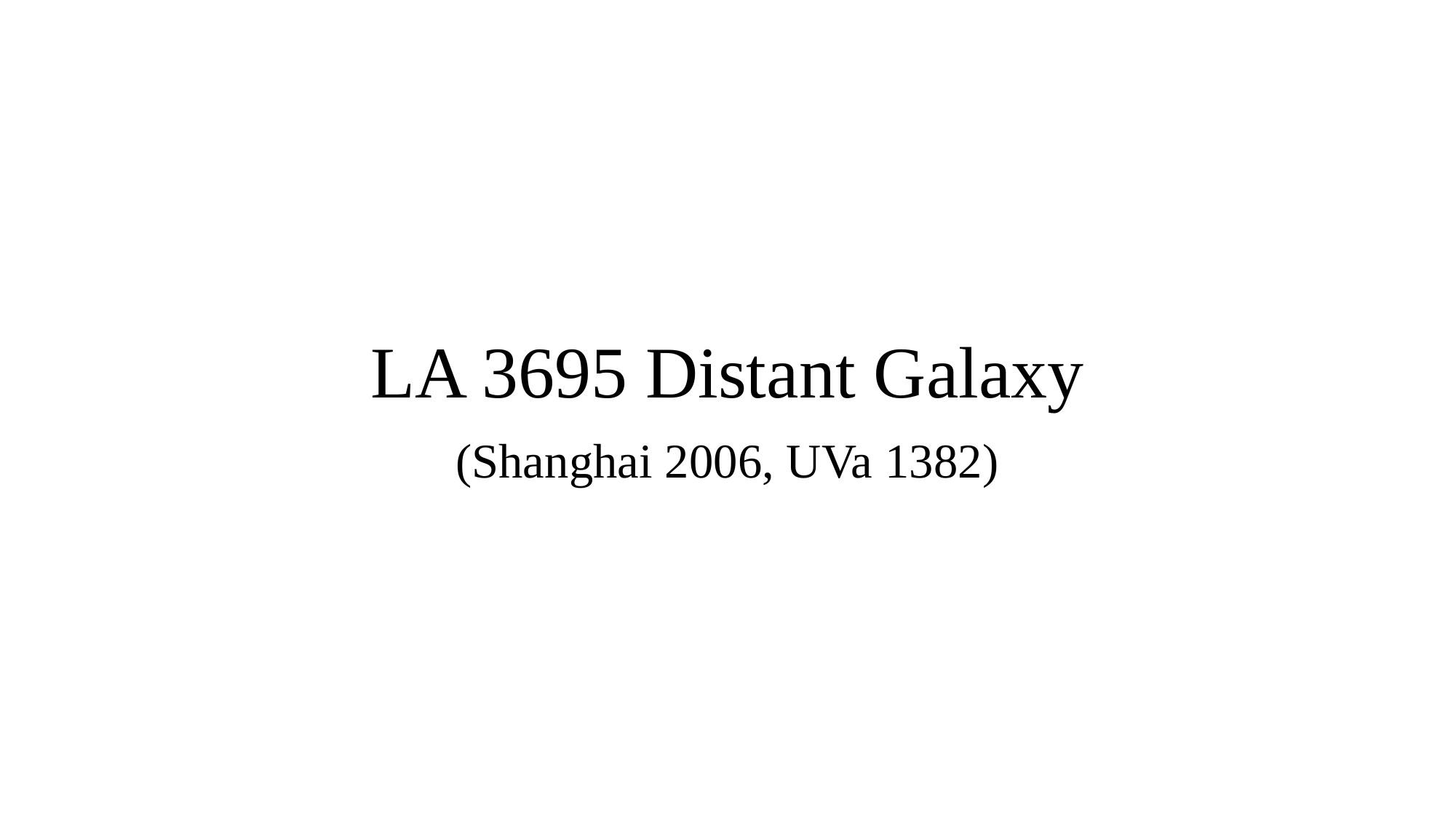

# LA 3695 Distant Galaxy
(Shanghai 2006, UVa 1382)